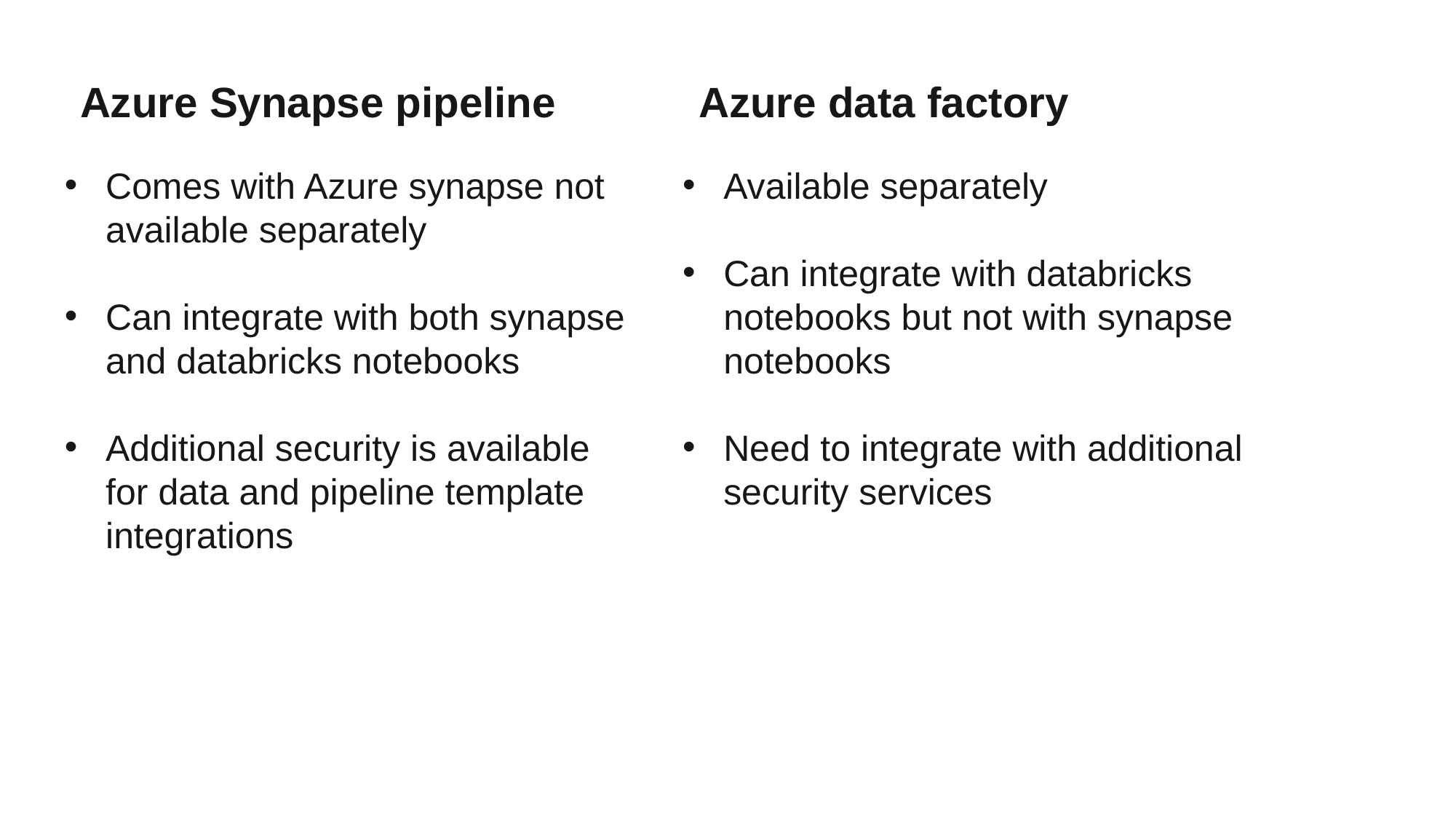

Azure Synapse pipeline
Azure data factory
Comes with Azure synapse not available separately

Can integrate with both synapse and databricks notebooks

Additional security is available for data and pipeline template integrations

Available separately

Can integrate with databricks notebooks but not with synapse notebooks

Need to integrate with additional security services